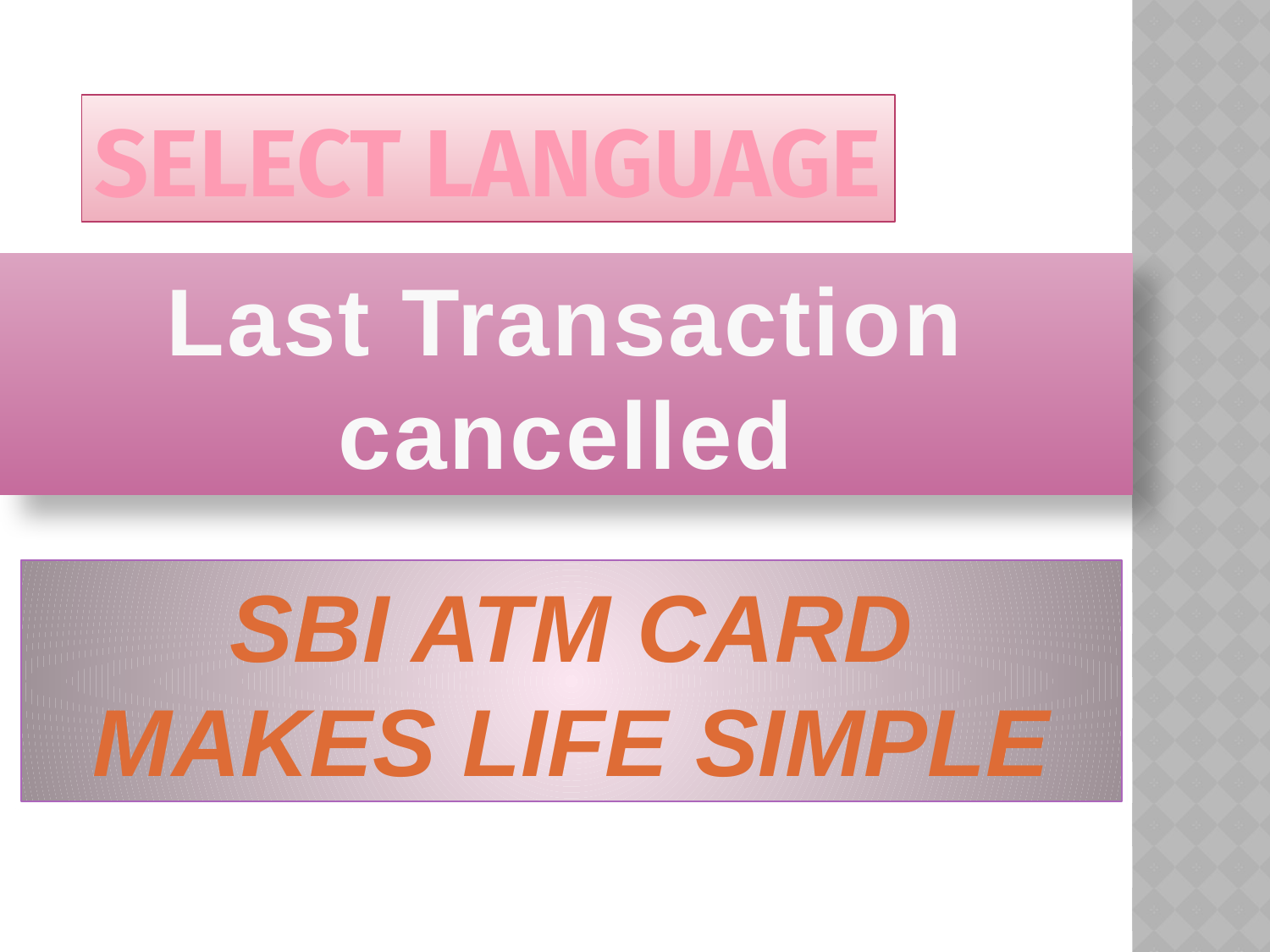

SELECT LANGUAGE
Last Transaction cancelled
SBI ATM CARD
MAKES LIFE SIMPLE